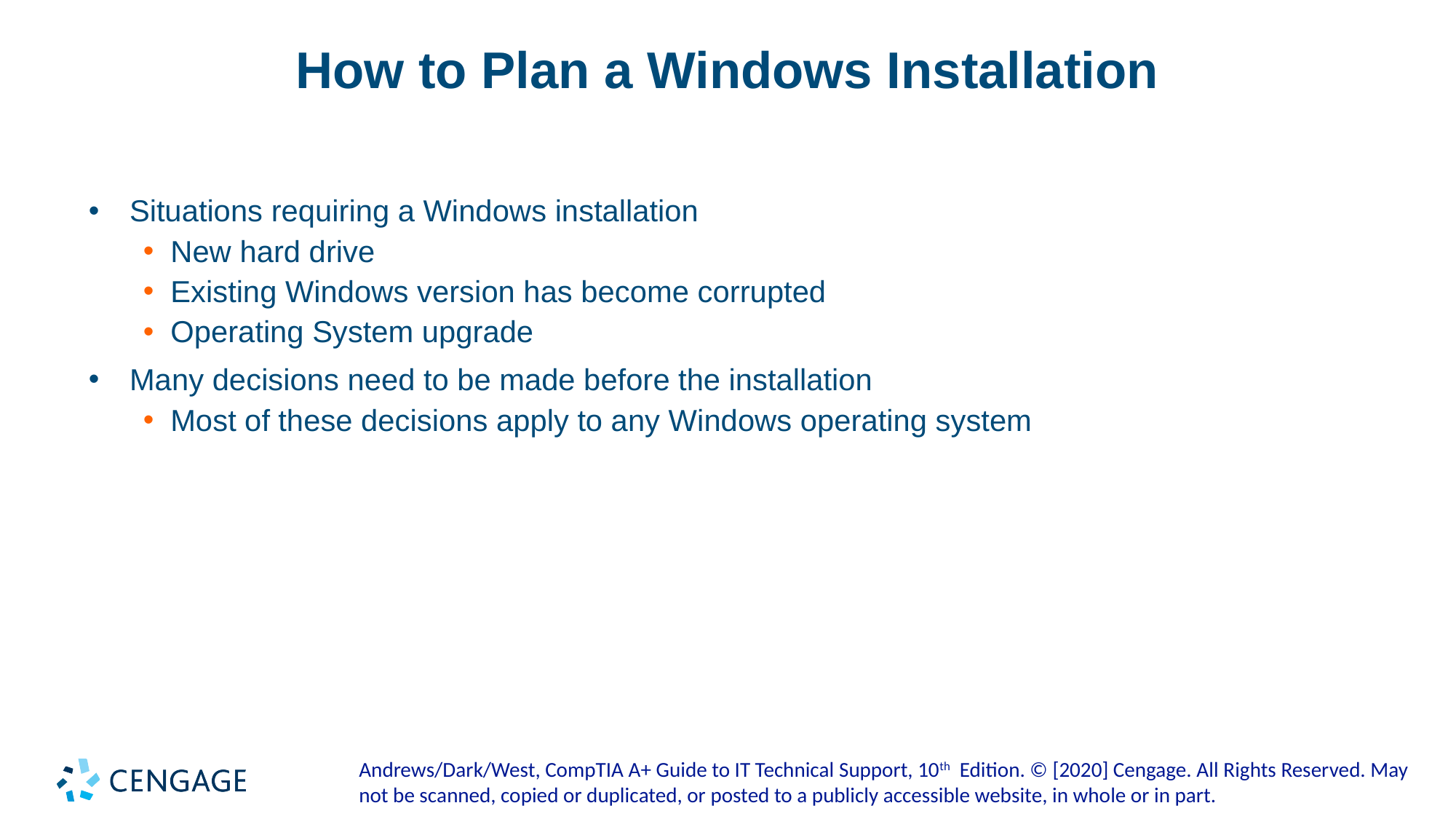

# How to Plan a Windows Installation
Situations requiring a Windows installation
New hard drive
Existing Windows version has become corrupted
Operating System upgrade
Many decisions need to be made before the installation
Most of these decisions apply to any Windows operating system